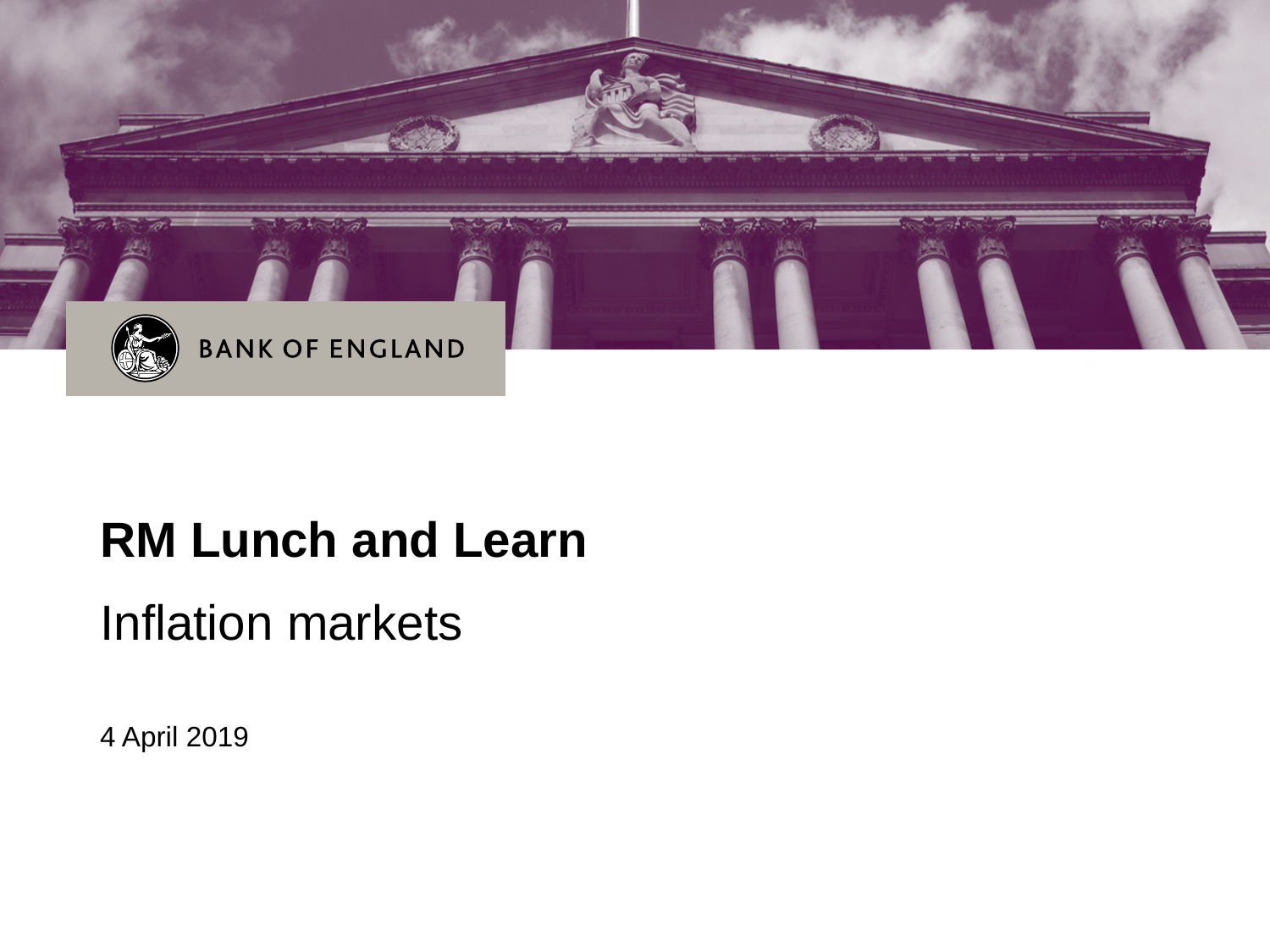

# RM Lunch and Learn
Inflation markets
4 April 2019